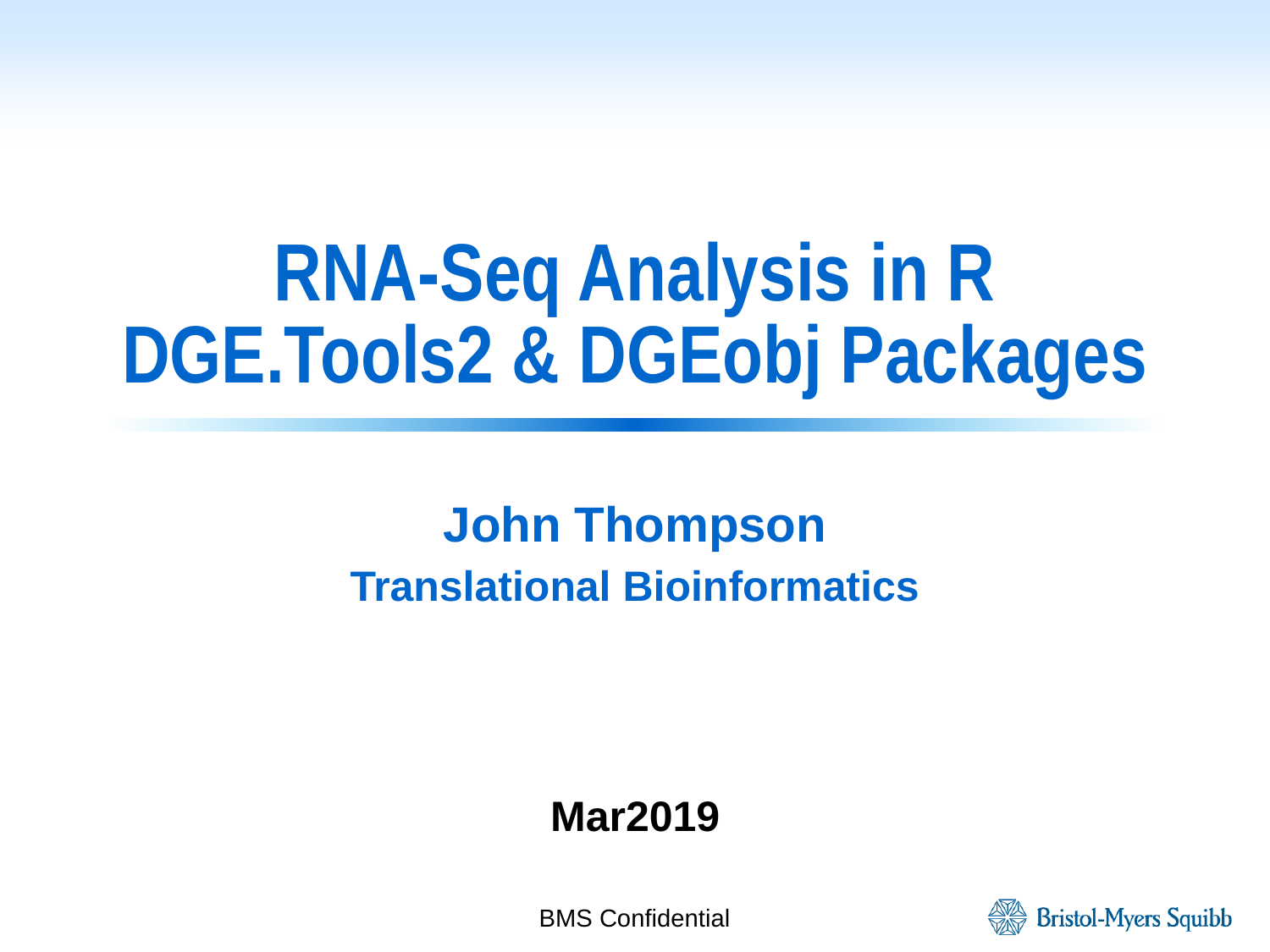

# RNA-Seq Analysis in R DGE.Tools2 & DGEobj Packages

John Thompson
Translational Bioinformatics
Mar2019
BMS Confidential